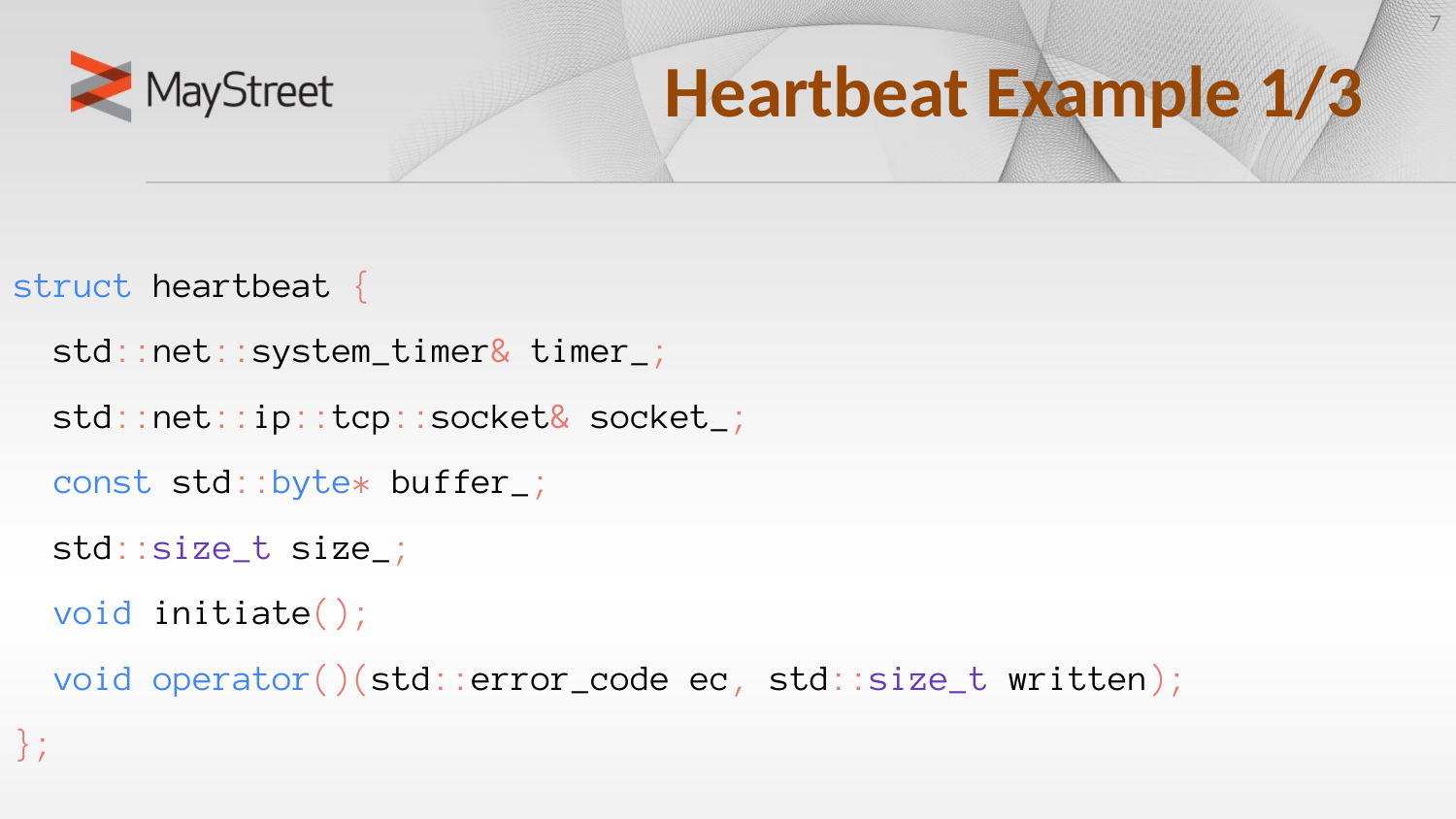

7
# Heartbeat Example 1/3
struct heartbeat {
  std::net::system_timer& timer_;
  std::net::ip::tcp::socket& socket_;
  const std::byte* buffer_;
  std::size_t size_;
  void initiate();
  void operator()(std::error_code ec, std::size_t written);
};